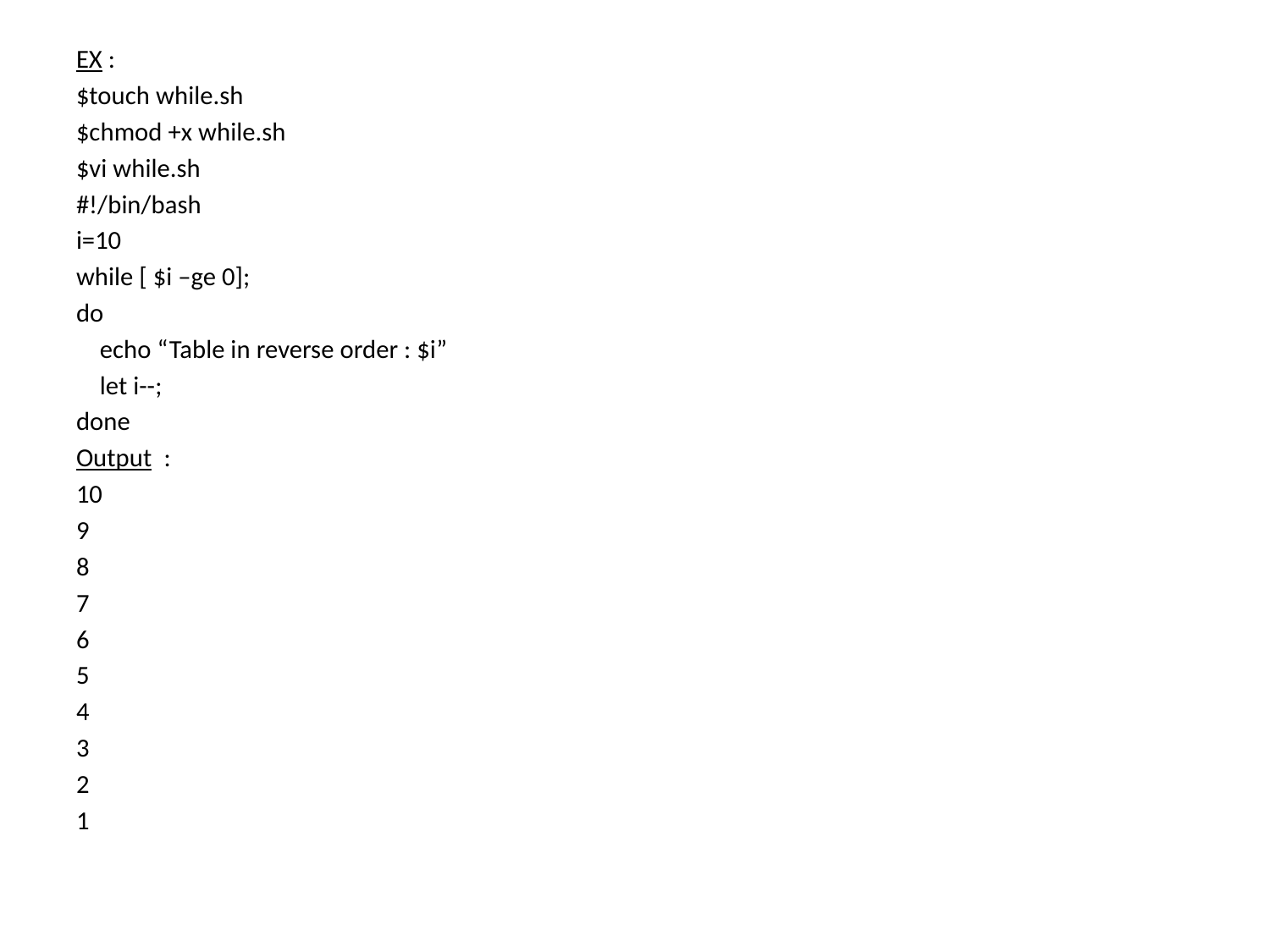

EX :
$touch while.sh
$chmod +x while.sh
$vi while.sh
#!/bin/bash
i=10
while [ $i –ge 0];
do
    echo “Table in reverse order : $i”
    let i--;
done
Output  :
10
9
8
7
6
5
4
3
2
1